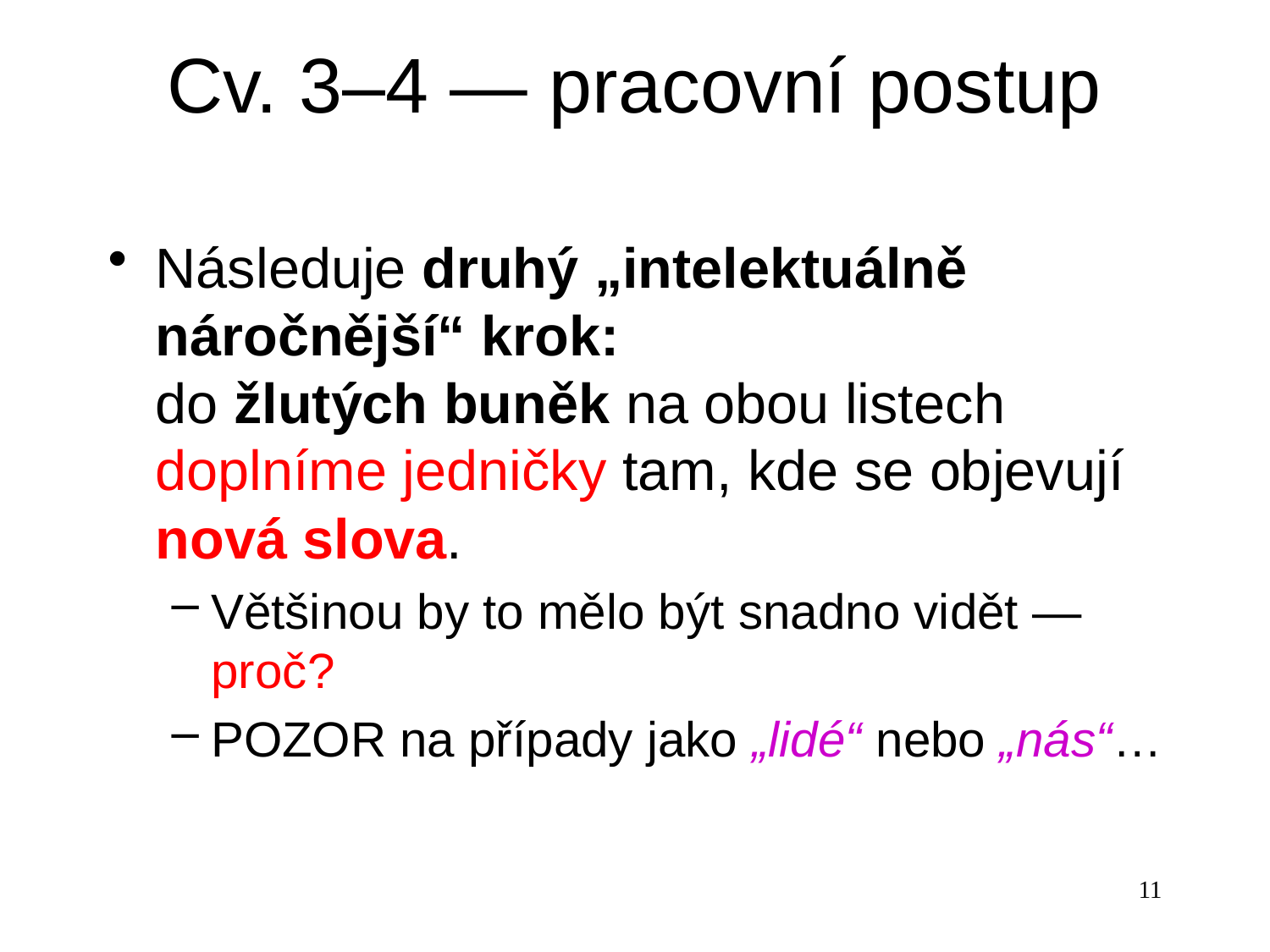

# Cv. 3–4 — pracovní postup

Následuje druhý „intelektuálně náročnější“ krok:
do žlutých buněk na obou listech doplníme jedničky tam, kde se objevují nová slova.
Většinou by to mělo být snadno vidět — proč?
POZOR na případy jako „lidé“ nebo „nás“…
11